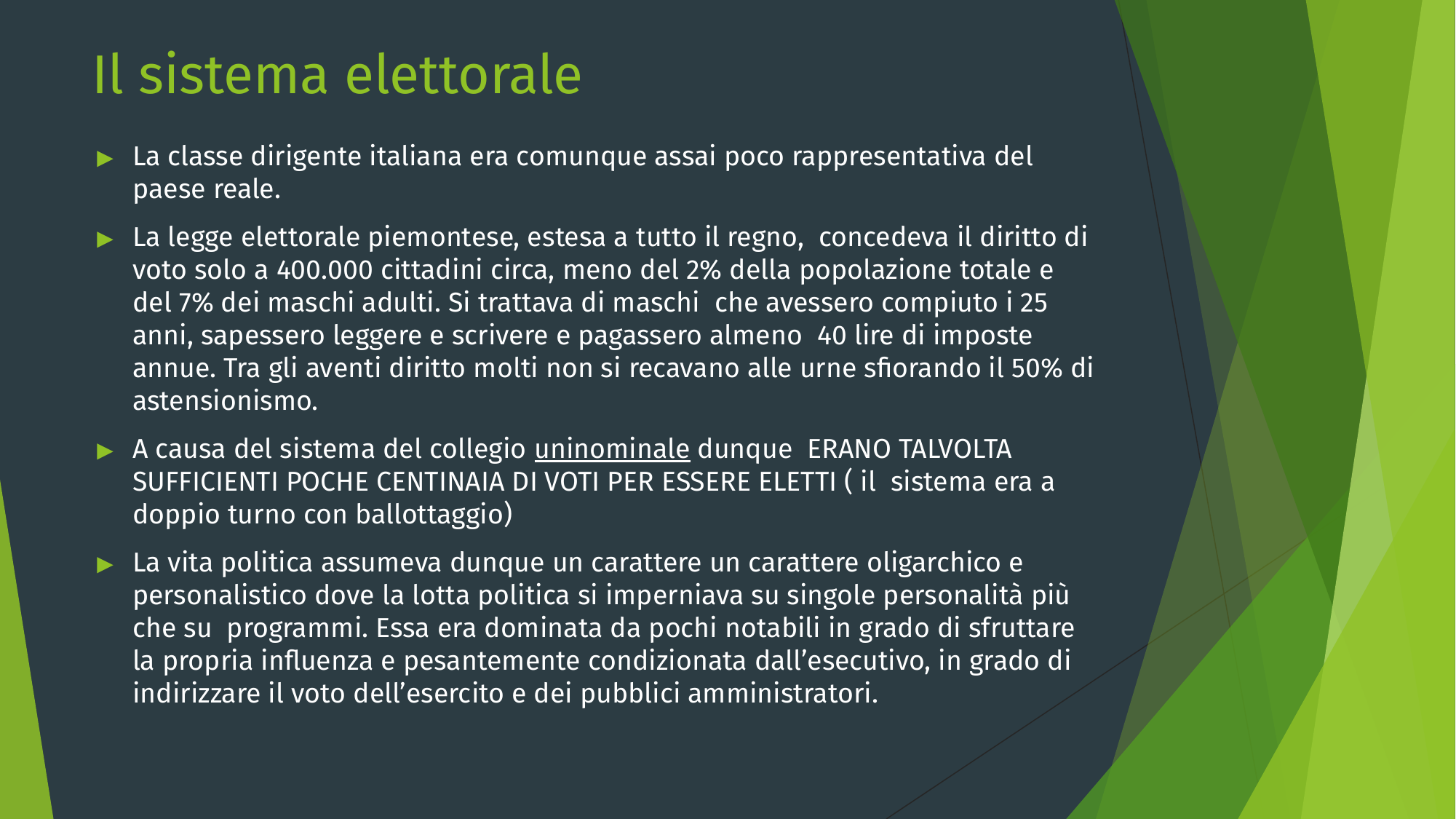

# Il sistema elettorale
La classe dirigente italiana era comunque assai poco rappresentativa del paese reale.
La legge elettorale piemontese, estesa a tutto il regno,  concedeva il diritto di voto solo a 400.000 cittadini circa, meno del 2% della popolazione totale e del 7% dei maschi adulti. Si trattava di maschi  che avessero compiuto i 25 anni, sapessero leggere e scrivere e pagassero almeno  40 lire di imposte annue. Tra gli aventi diritto molti non si recavano alle urne sfiorando il 50% di astensionismo.
A causa del sistema del collegio uninominale dunque  ERANO TALVOLTA SUFFICIENTI POCHE CENTINAIA DI VOTI PER ESSERE ELETTI ( il  sistema era a doppio turno con ballottaggio)
La vita politica assumeva dunque un carattere un carattere oligarchico e personalistico dove la lotta politica si imperniava su singole personalità più che su  programmi. Essa era dominata da pochi notabili in grado di sfruttare la propria influenza e pesantemente condizionata dall’esecutivo, in grado di indirizzare il voto dell’esercito e dei pubblici amministratori.